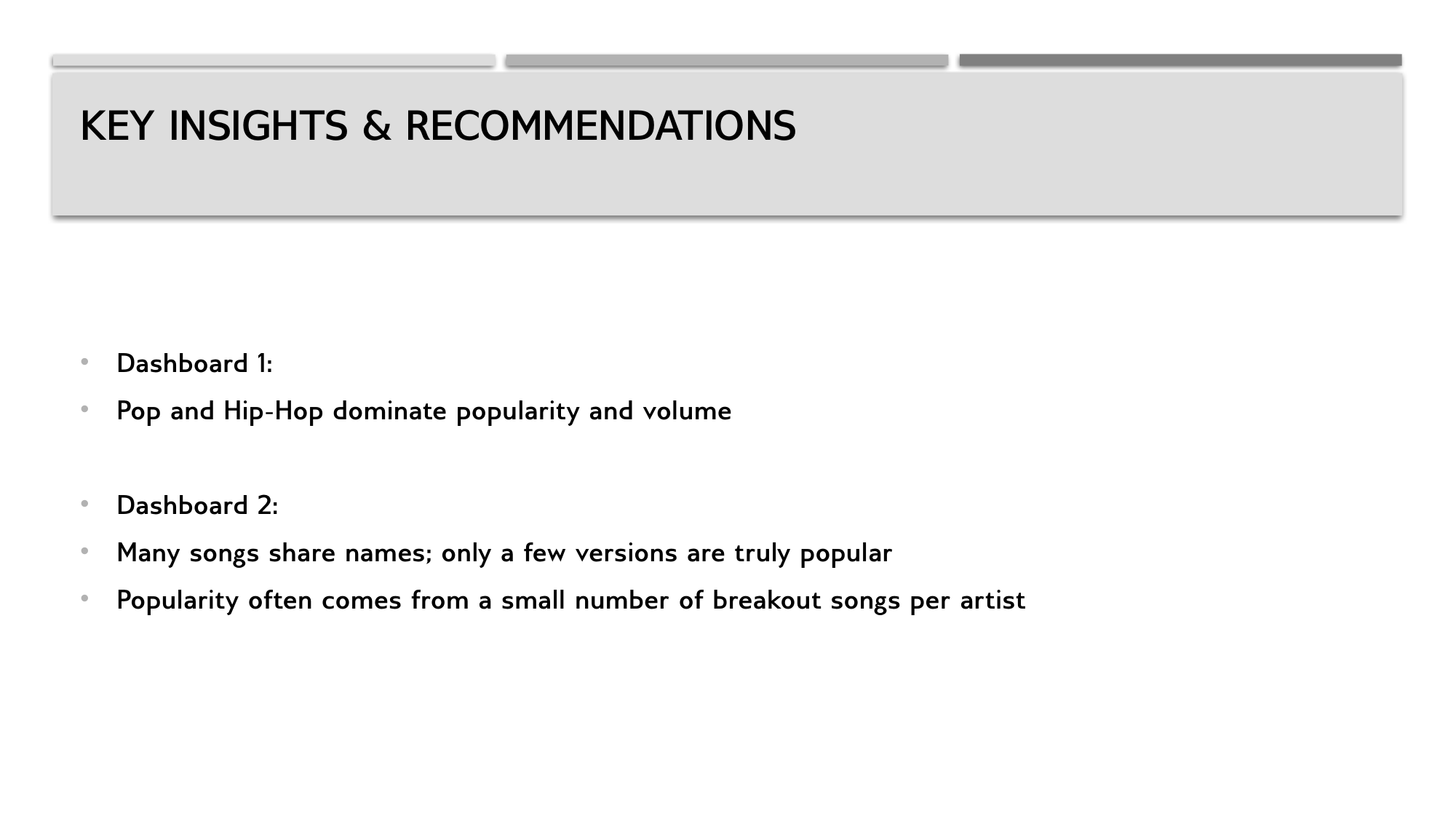

# Key Insights & Recommendations
Dashboard 1:
Pop and Hip-Hop dominate popularity and volume

Dashboard 2:
Many songs share names; only a few versions are truly popular
Popularity often comes from a small number of breakout songs per artist